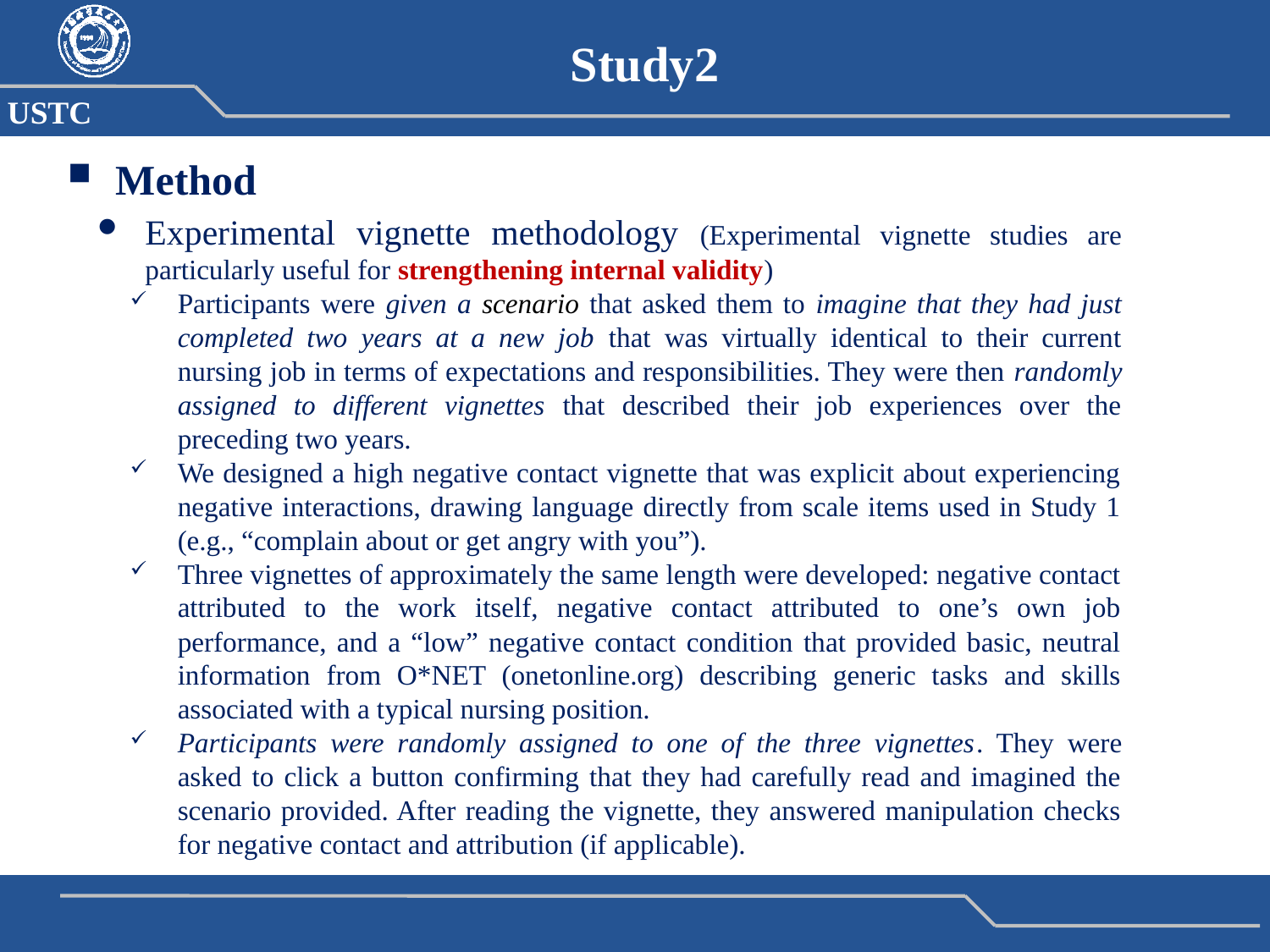

Study2
Method
Experimental vignette methodology (Experimental vignette studies are particularly useful for strengthening internal validity)
Participants were given a scenario that asked them to imagine that they had just completed two years at a new job that was virtually identical to their current nursing job in terms of expectations and responsibilities. They were then randomly assigned to different vignettes that described their job experiences over the preceding two years.
We designed a high negative contact vignette that was explicit about experiencing negative interactions, drawing language directly from scale items used in Study 1 (e.g., “complain about or get angry with you”).
Three vignettes of approximately the same length were developed: negative contact attributed to the work itself, negative contact attributed to one’s own job performance, and a “low” negative contact condition that provided basic, neutral information from O*NET (onetonline.org) describing generic tasks and skills associated with a typical nursing position.
Participants were randomly assigned to one of the three vignettes. They were asked to click a button confirming that they had carefully read and imagined the scenario provided. After reading the vignette, they answered manipulation checks for negative contact and attribution (if applicable).
15